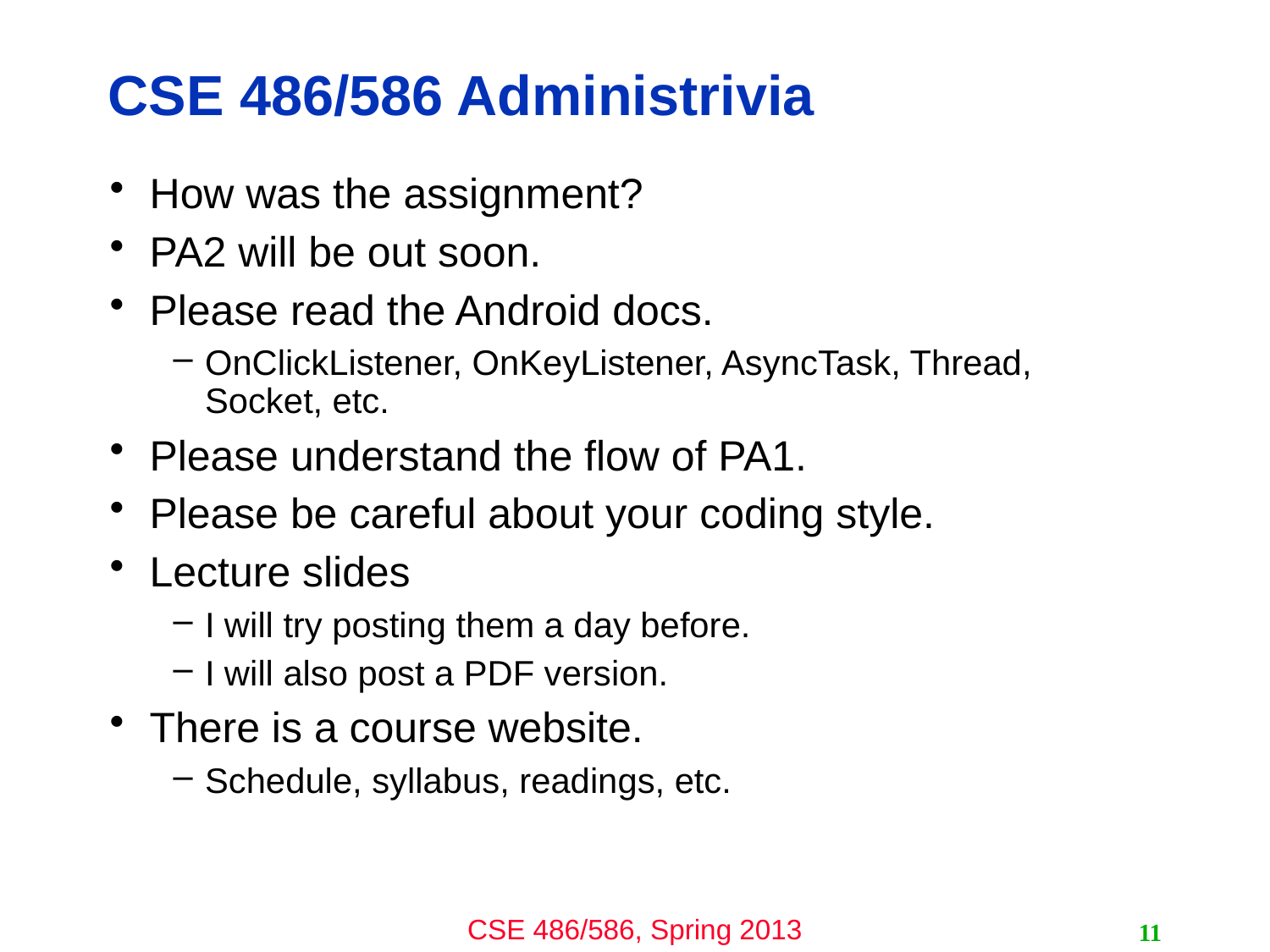

# CSE 486/586 Administrivia
How was the assignment?
PA2 will be out soon.
Please read the Android docs.
OnClickListener, OnKeyListener, AsyncTask, Thread, Socket, etc.
Please understand the flow of PA1.
Please be careful about your coding style.
Lecture slides
I will try posting them a day before.
I will also post a PDF version.
There is a course website.
Schedule, syllabus, readings, etc.
11